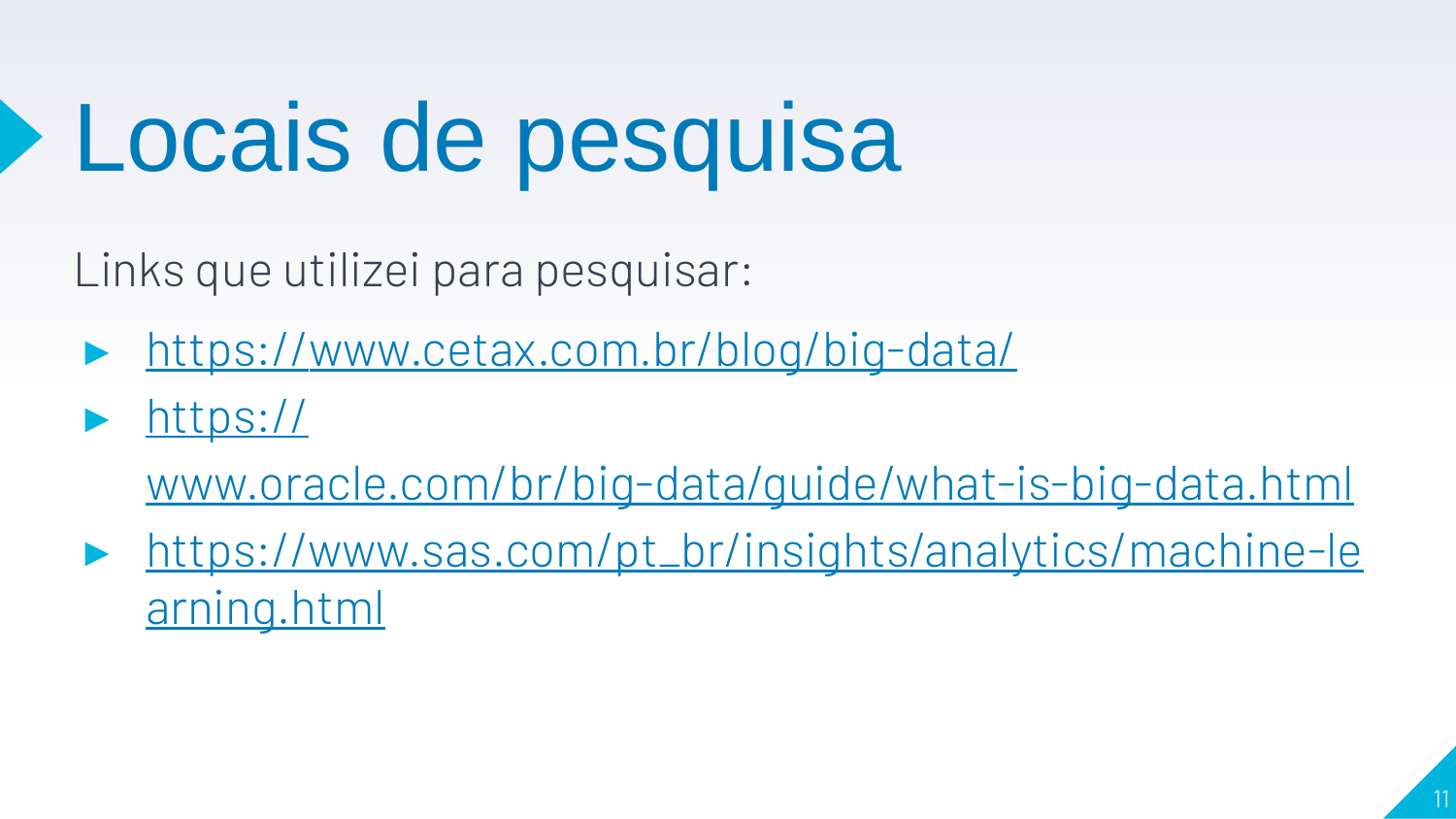

# Locais de pesquisa
Links que utilizei para pesquisar:
https://www.cetax.com.br/blog/big-data/
https://www.oracle.com/br/big-data/guide/what-is-big-data.html
https://www.sas.com/pt_br/insights/analytics/machine-learning.html
11